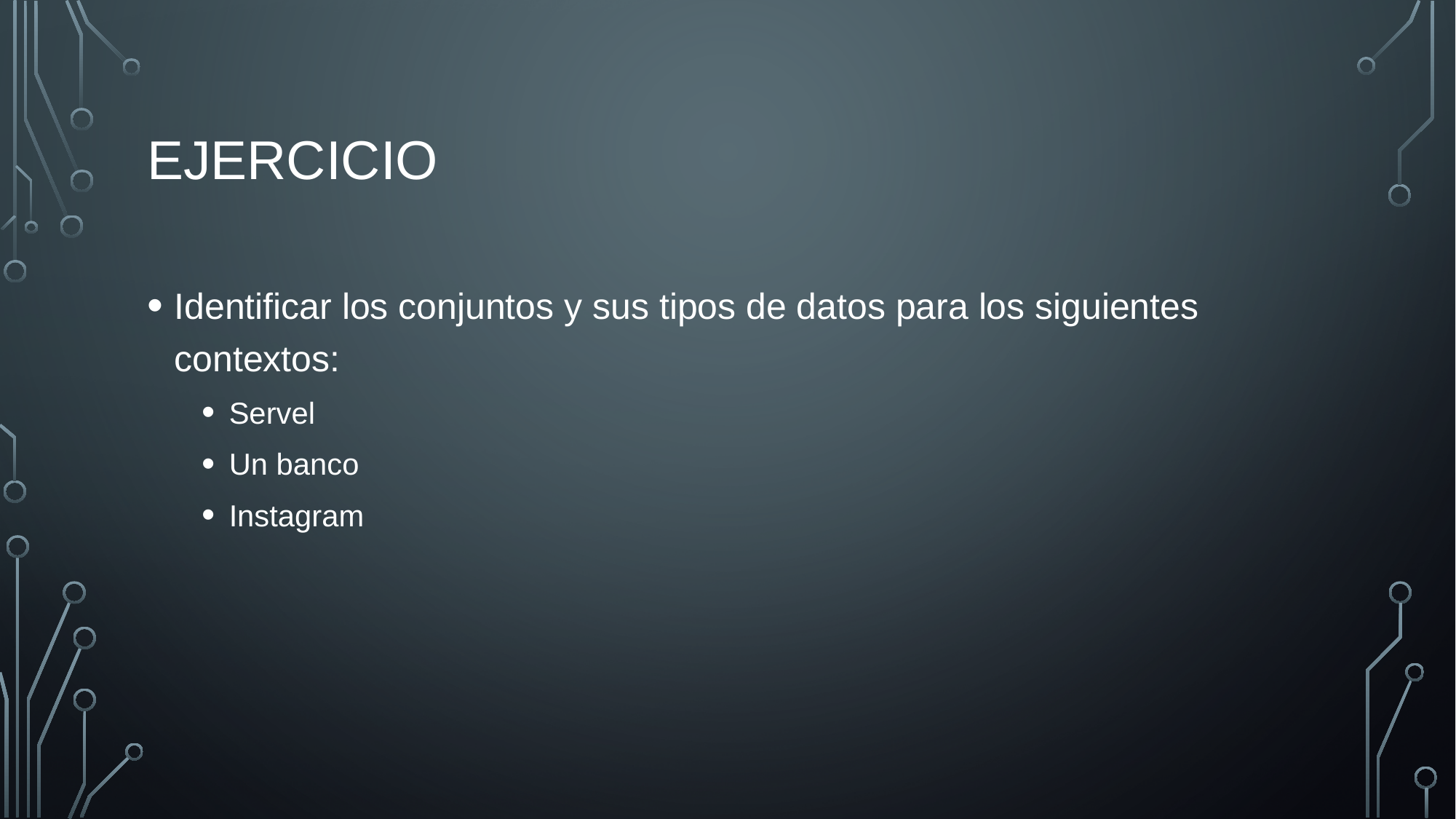

# Ejercicio
Identificar los conjuntos y sus tipos de datos para los siguientes contextos:
Servel
Un banco
Instagram